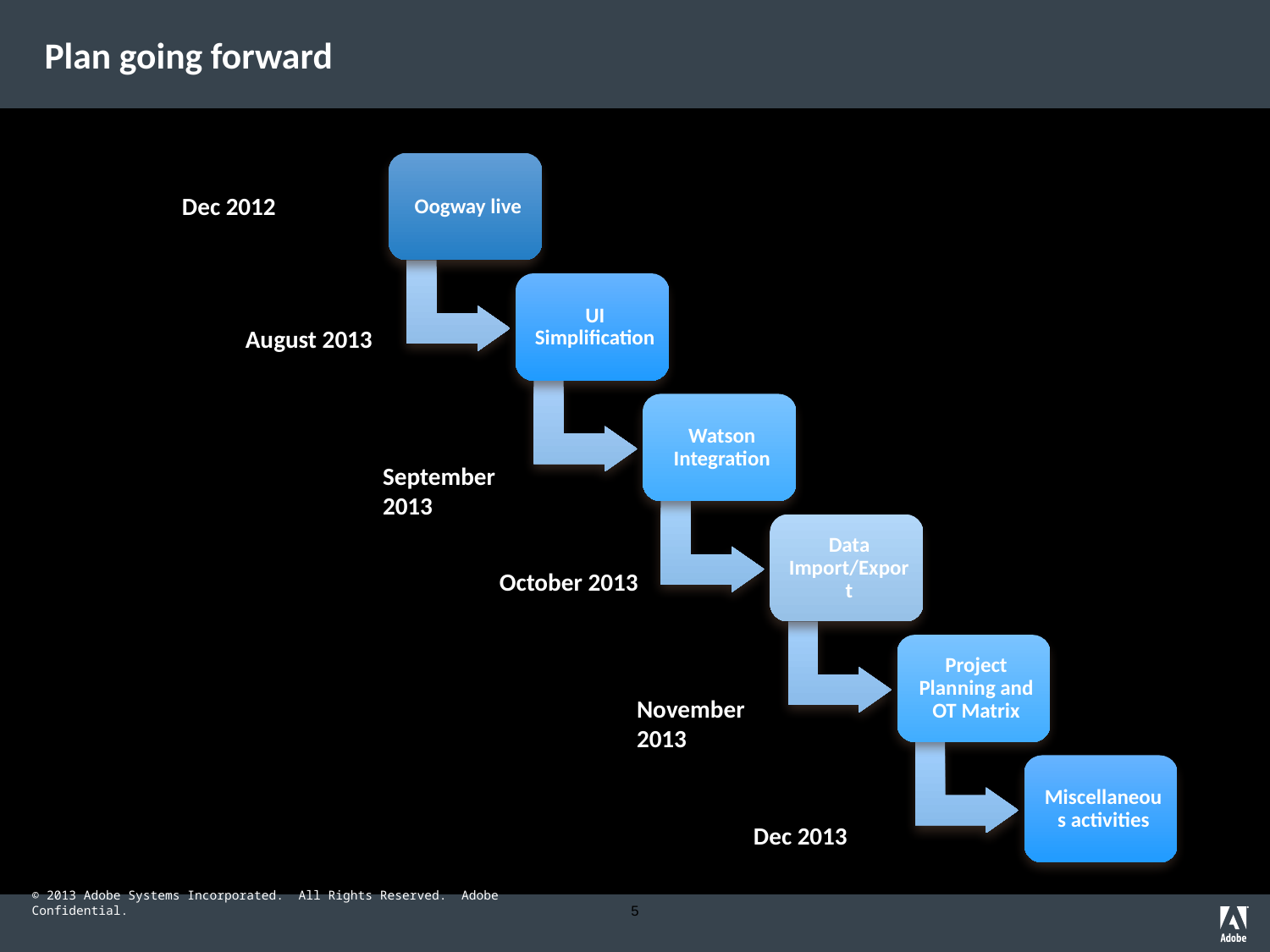

# Plan going forward
Oogway live
UI Simplification
Watson Integration
Data Import/Export
Project Planning and OT Matrix
Miscellaneous activities
Dec 2012
August 2013
September 2013
October 2013
November 2013
Dec 2013
5